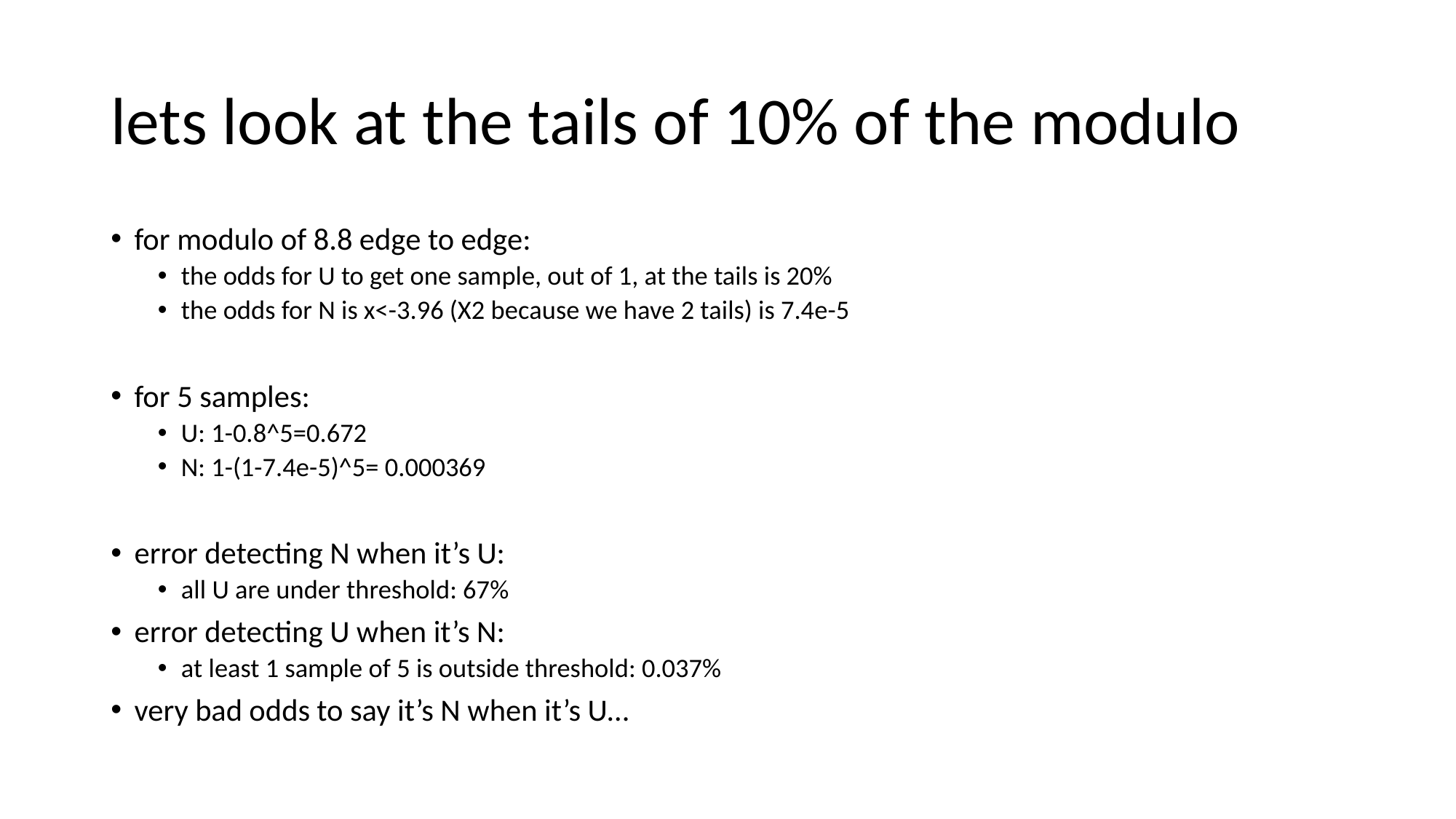

# lets look at the tails of 10% of the modulo
for modulo of 8.8 edge to edge:
the odds for U to get one sample, out of 1, at the tails is 20%
the odds for N is x<-3.96 (X2 because we have 2 tails) is 7.4e-5

for 5 samples:
U: 1-0.8^5=0.672
N: 1-(1-7.4e-5)^5= 0.000369

error detecting N when it’s U:
all U are under threshold: 67%
error detecting U when it’s N:
at least 1 sample of 5 is outside threshold: 0.037%
very bad odds to say it’s N when it’s U…